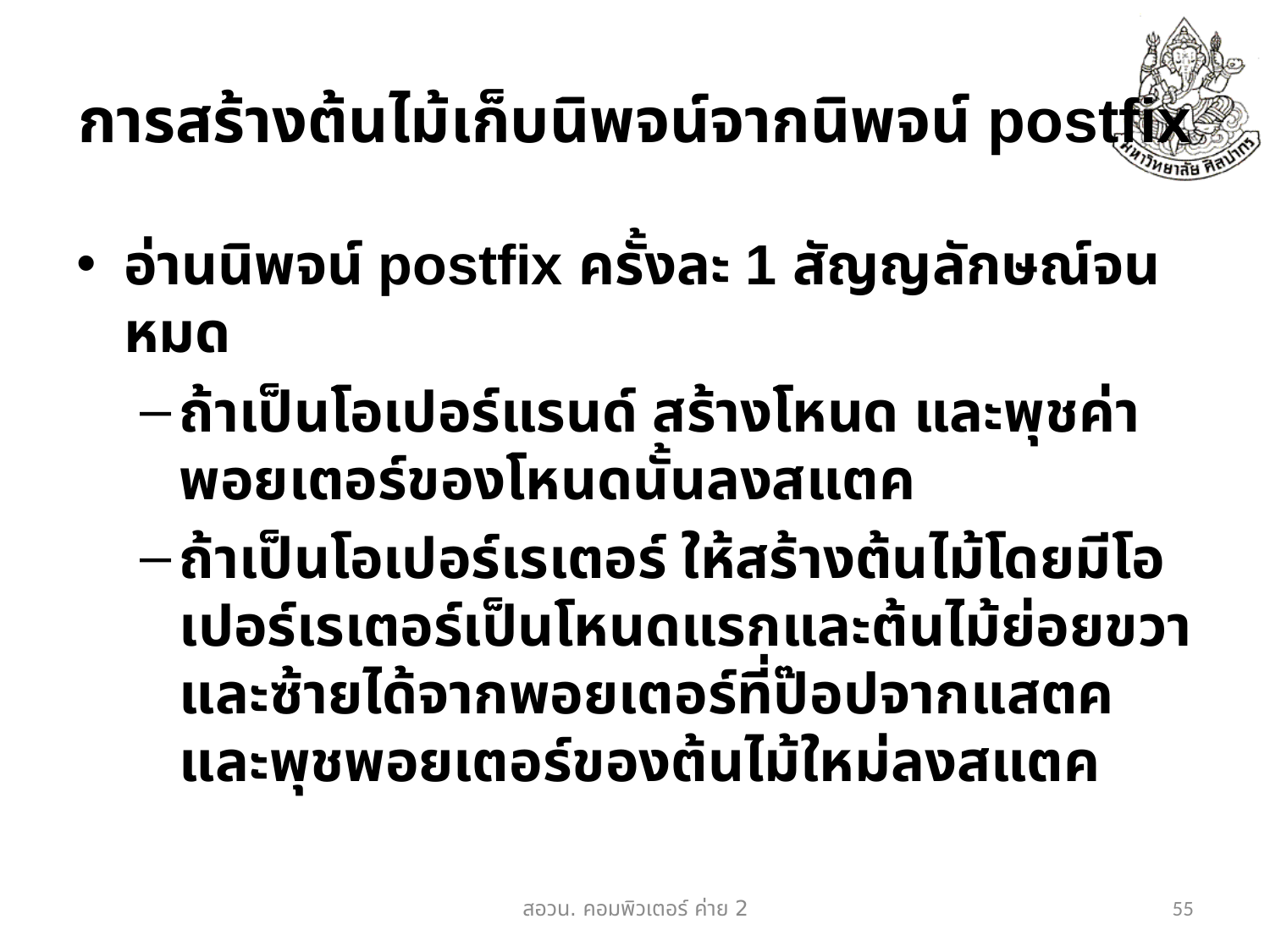

# การสร้างต้นไม้เก็บนิพจน์จากนิพจน์ postfix
อ่านนิพจน์ postfix ครั้งละ 1 สัญญลักษณ์จนหมด
ถ้าเป็นโอเปอร์แรนด์ สร้างโหนด และพุชค่าพอยเตอร์ของโหนดนั้นลงสแตค
ถ้าเป็นโอเปอร์เรเตอร์ ให้สร้างต้นไม้โดยมีโอเปอร์เรเตอร์เป็นโหนดแรกและต้นไม้ย่อยขวาและซ้ายได้จากพอยเตอร์ที่ป๊อปจากแสตค และพุชพอยเตอร์ของต้นไม้ใหม่ลงสแตค
สอวน. คอมพิวเตอร์​ ค่าย 2
55